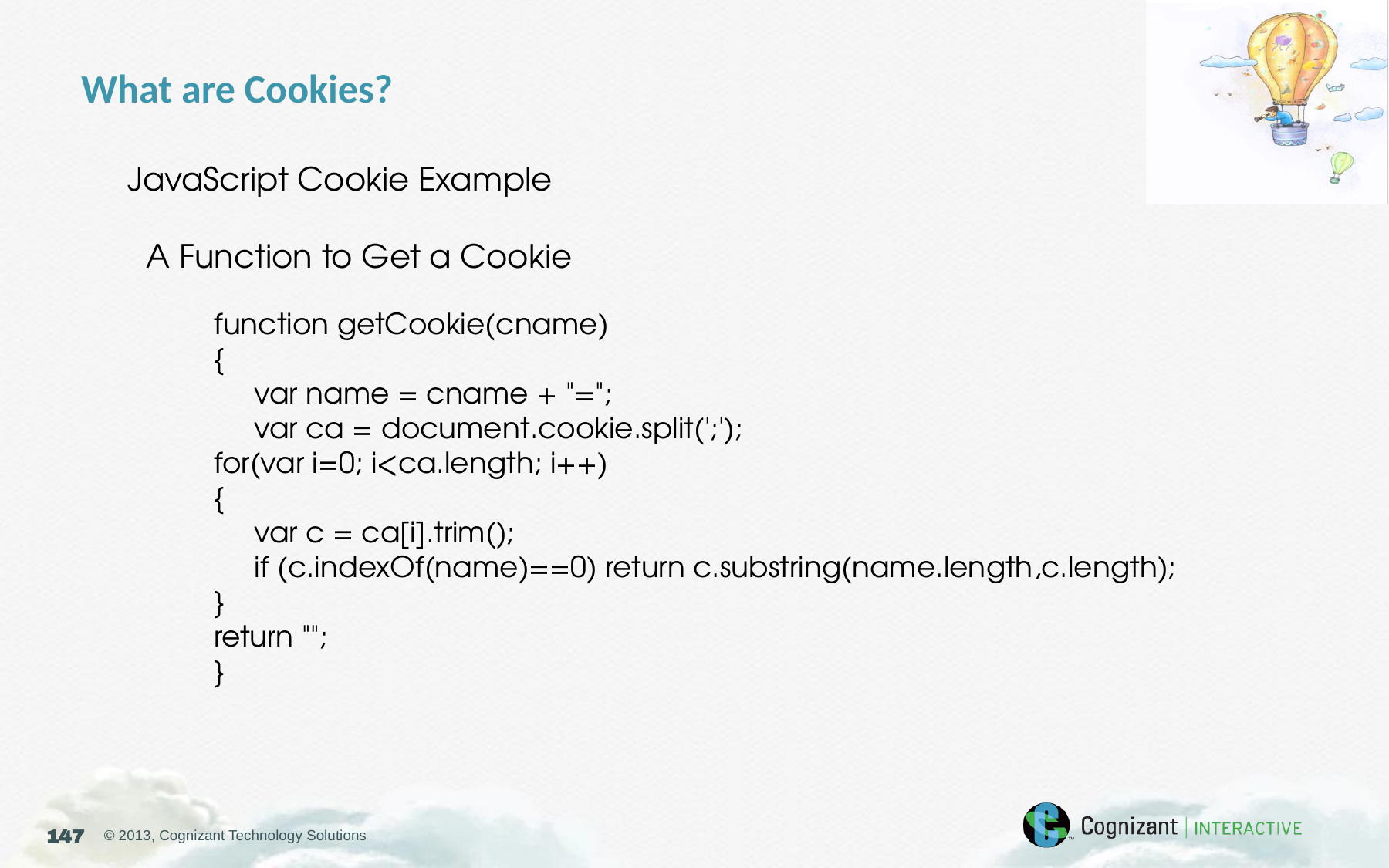

What are Cookies?
JavaScript Cookie Example
A Function to Get a Cookie
function getCookie(cname)
{
     var name = cname + "=";
     var ca = document.cookie.split(';');
for(var i=0; i<ca.length; i++)
{
     var c = ca[i].trim();
     if (c.indexOf(name)==0) return c.substring(name.length,c.length);
}
return "";
}